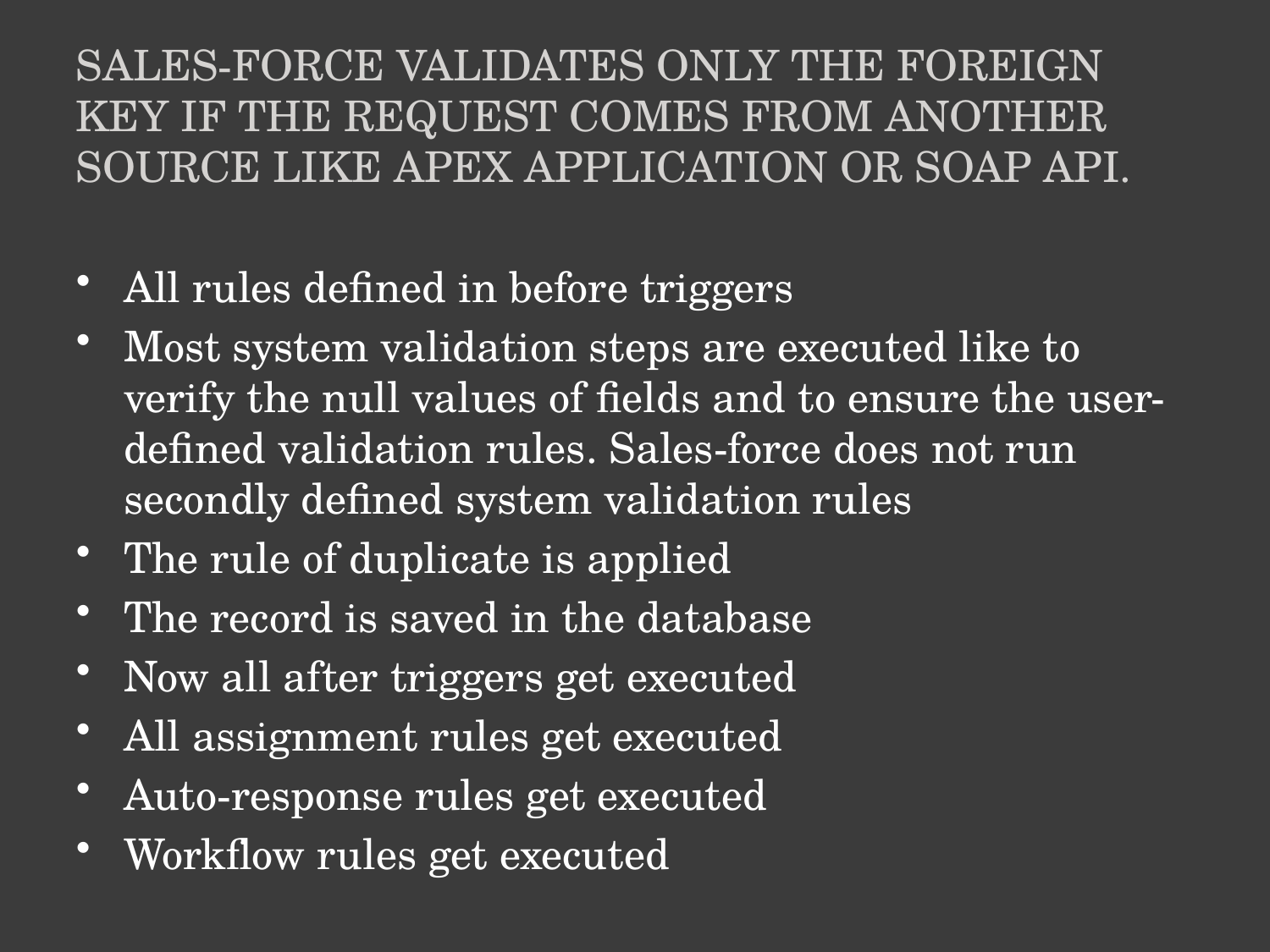

# Sales-force validates only the foreign key if the request comes from another source like Apex application or SOAP API.
All rules defined in before triggers
Most system validation steps are executed like to verify the null values of fields and to ensure the user-defined validation rules. Sales-force does not run secondly defined system validation rules
The rule of duplicate is applied
The record is saved in the database
Now all after triggers get executed
All assignment rules get executed
Auto-response rules get executed
Workflow rules get executed